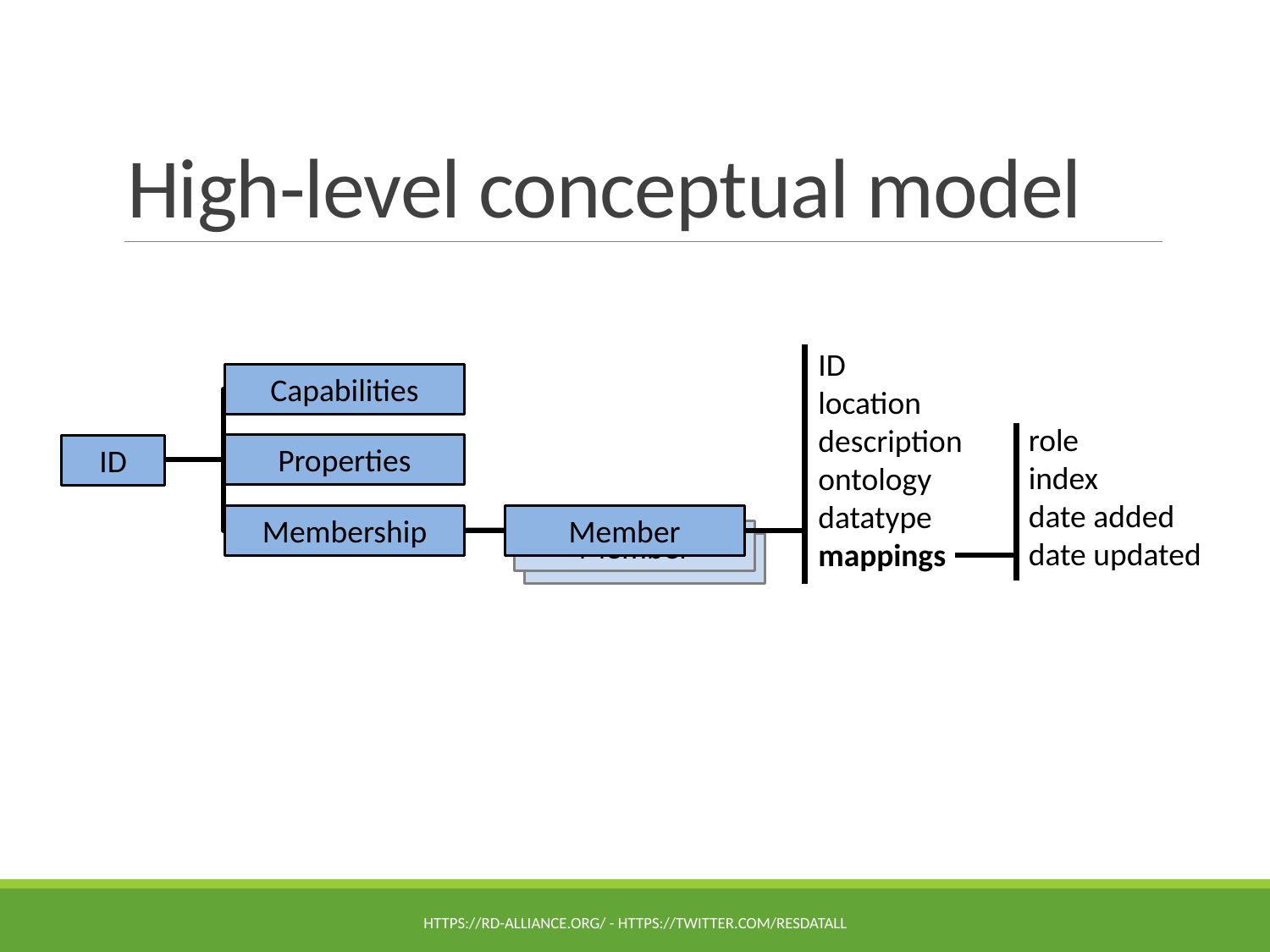

# High-level conceptual model
ID
location
description
ontology
datatype
mappings
Capabilities
role
index
date added
date updated
Properties
ID
Membership
Member
Member
Member
https://rd-alliance.org/ - https://twitter.com/resdatall